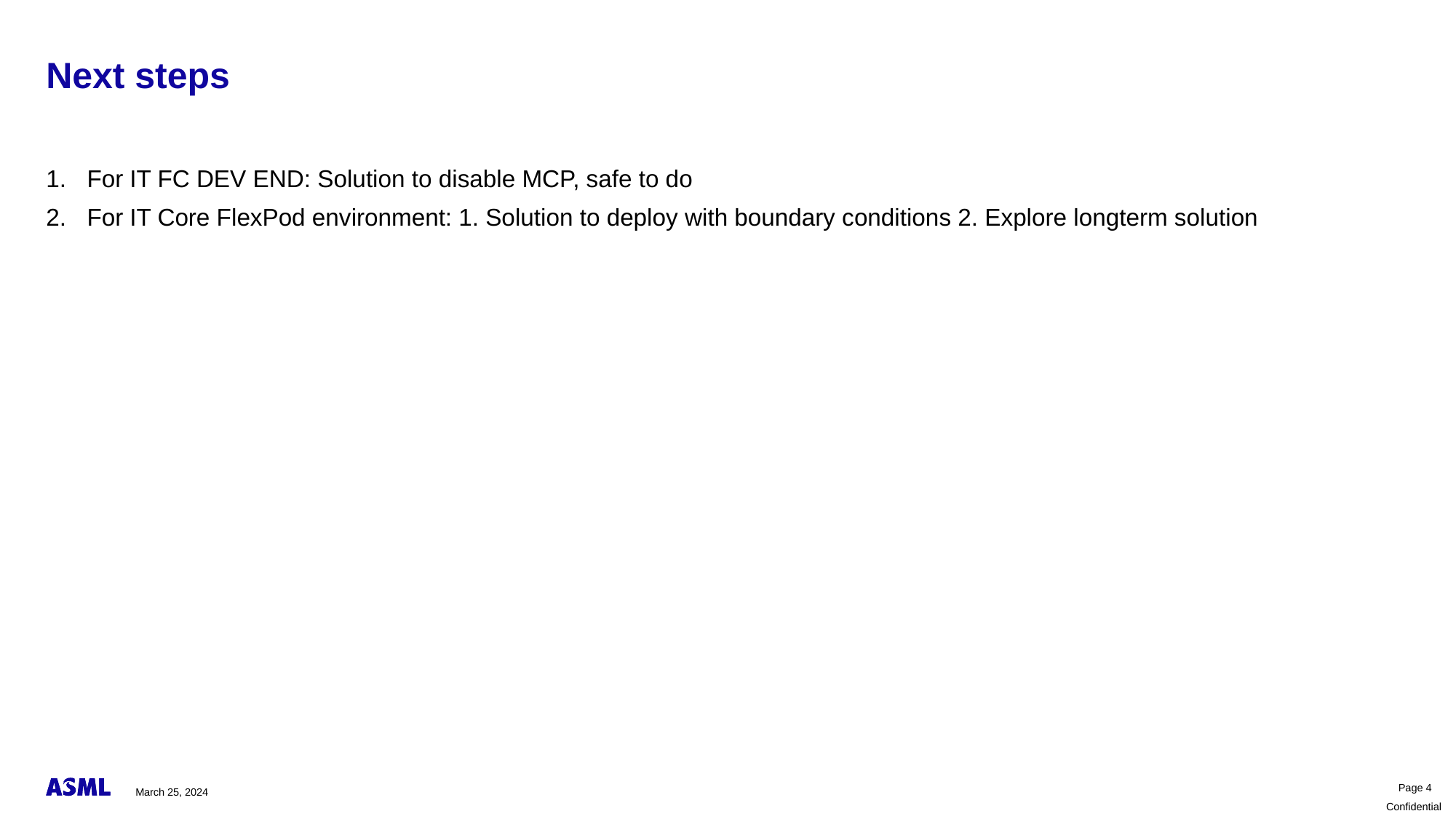

# Next steps
For IT FC DEV END: Solution to disable MCP, safe to do
For IT Core FlexPod environment: 1. Solution to deploy with boundary conditions 2. Explore longterm solution

March 25, 2024
Page 4